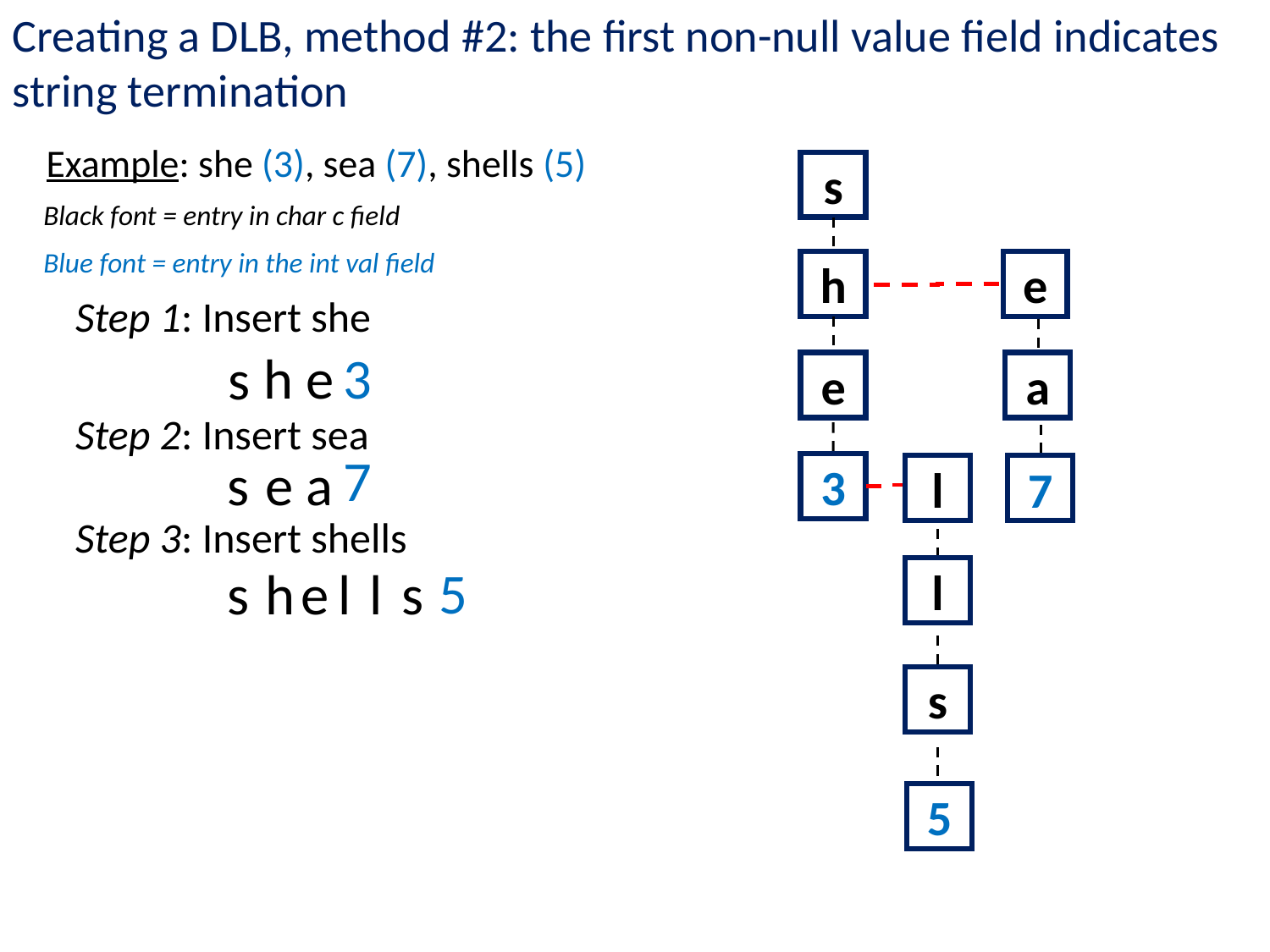

Creating a DLB, method #2: the first non-null value field indicates string termination
Example: she (3), sea (7), shells (5)
s
Black font = entry in char c field
Blue font = entry in the int val field
h
e
Step 1: Insert she
h
e
3
s
e
a
Step 2: Insert sea
7
s
e
a
3
l
7
Step 3: Insert shells
5
s
h
e
l
l
s
l
s
5